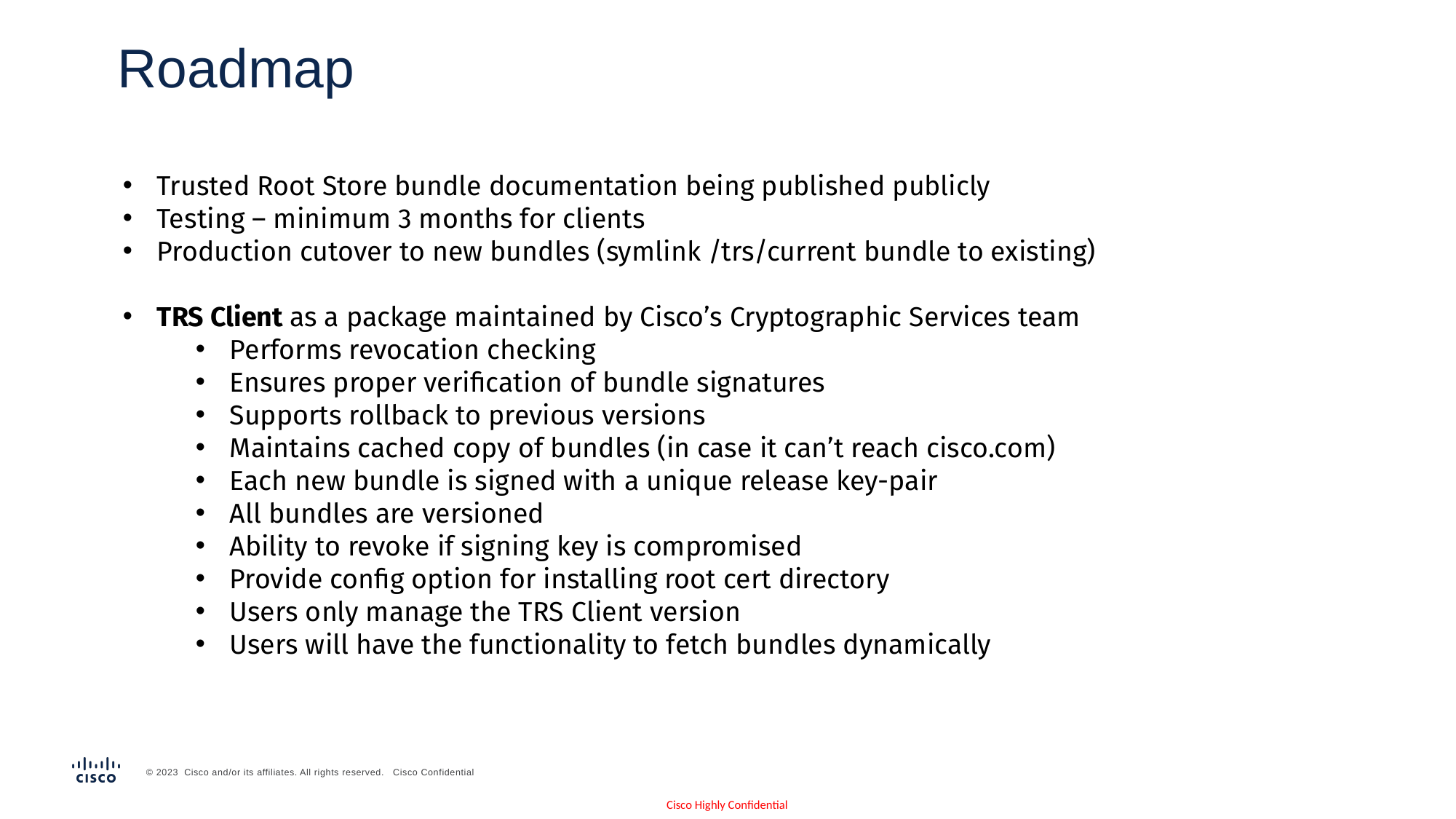

# Roadmap
Trusted Root Store bundle documentation being published publicly
Testing – minimum 3 months for clients
Production cutover to new bundles (symlink /trs/current bundle to existing)

TRS Client as a package maintained by Cisco’s Cryptographic Services team
Performs revocation checking
Ensures proper verification of bundle signatures
Supports rollback to previous versions
Maintains cached copy of bundles (in case it can’t reach cisco.com)
Each new bundle is signed with a unique release key-pair
All bundles are versioned
Ability to revoke if signing key is compromised
Provide config option for installing root cert directory
Users only manage the TRS Client version
Users will have the functionality to fetch bundles dynamically